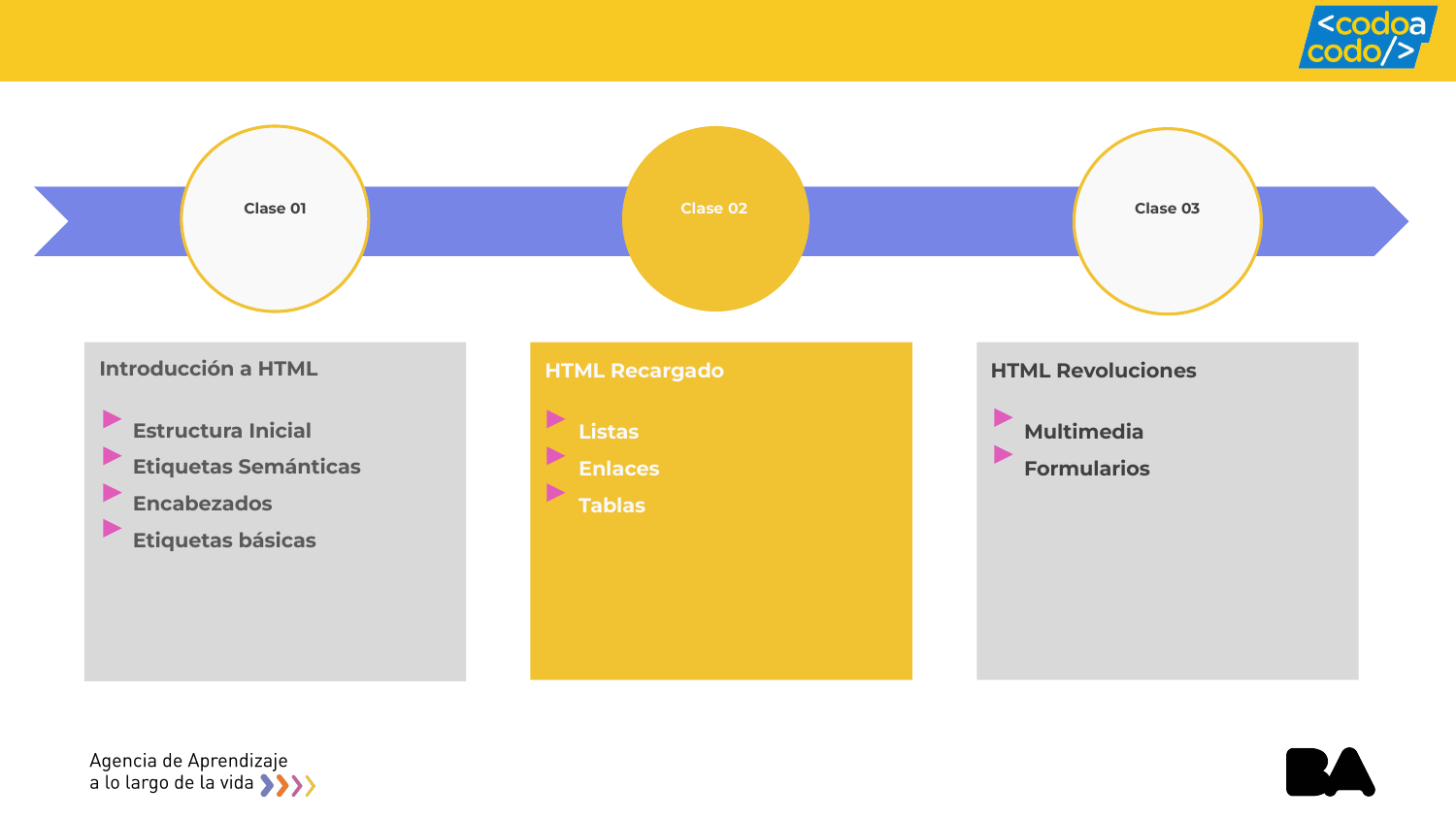

# Clase 01
Clase 02
Clase 03
Introducción a HTML

      Estructura Inicial
      Etiquetas Semánticas
      Encabezados
      Etiquetas básicas

HTML Recargado

      Listas
      Enlaces
      Tablas
HTML Revoluciones

      Multimedia
      Formularios